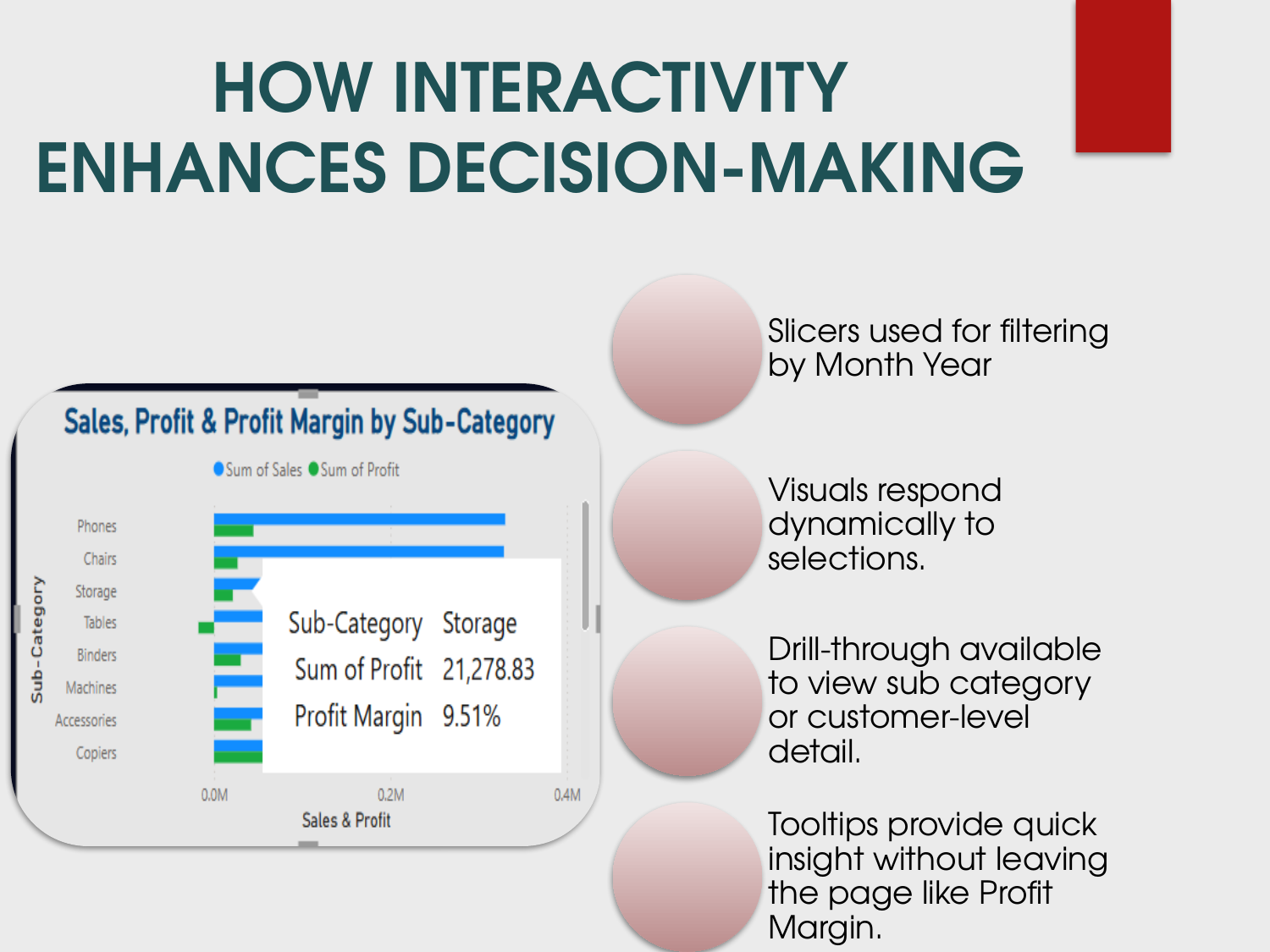

# HOW INTERACTIVITY ENHANCES DECISION-MAKING

Slicers used for filtering by Month Year
Visuals respond dynamically to selections.
Drill-through available to view sub category or customer-level detail.
Tooltips provide quick insight without leaving the page like Profit Margin.